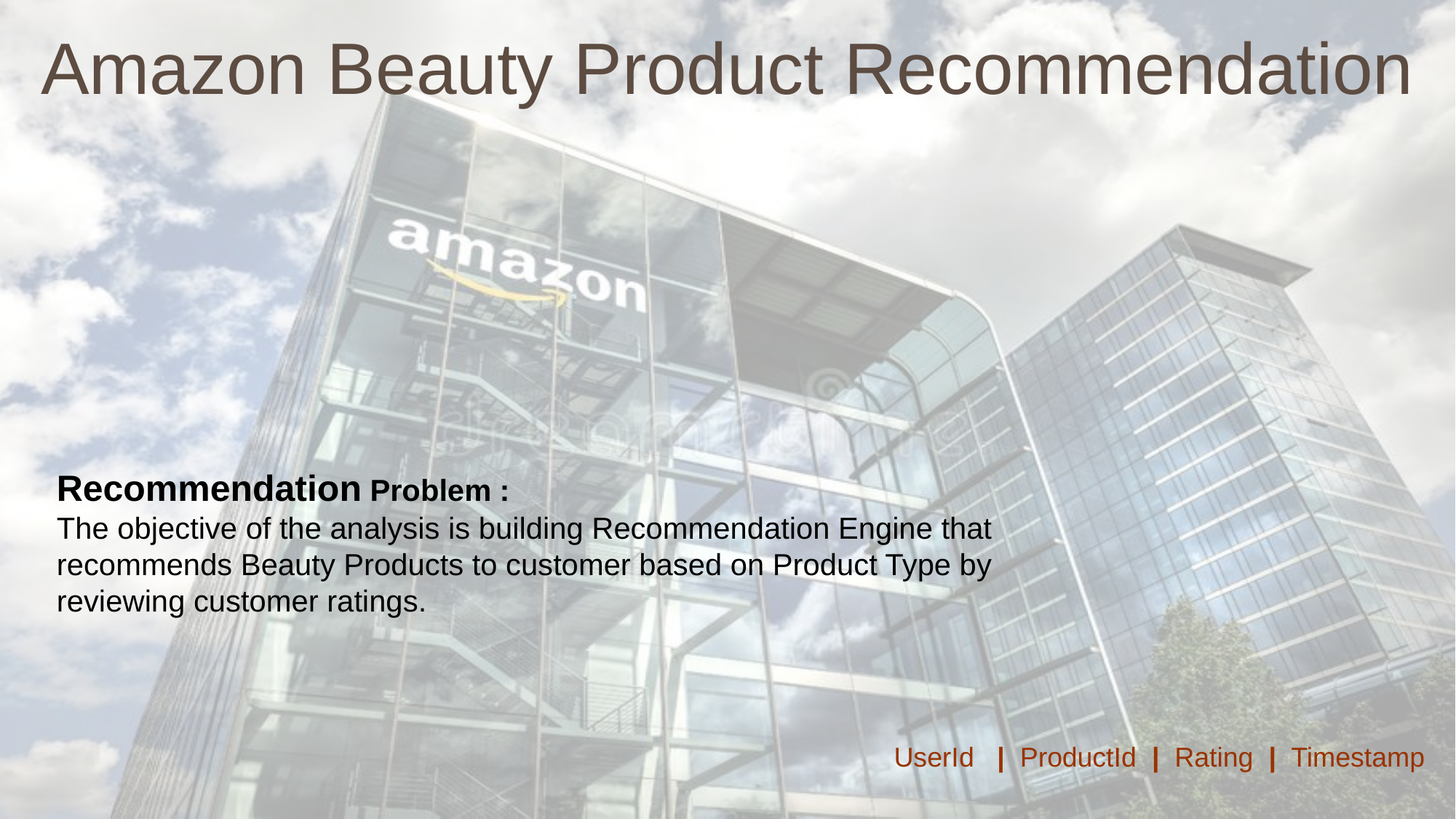

# Amazon Beauty Product Recommendation
Recommendation Problem :
The objective of the analysis is building Recommendation Engine that recommends Beauty Products to customer based on Product Type by reviewing customer ratings.
UserId   |  ProductId  |  Rating  |  Timestamp